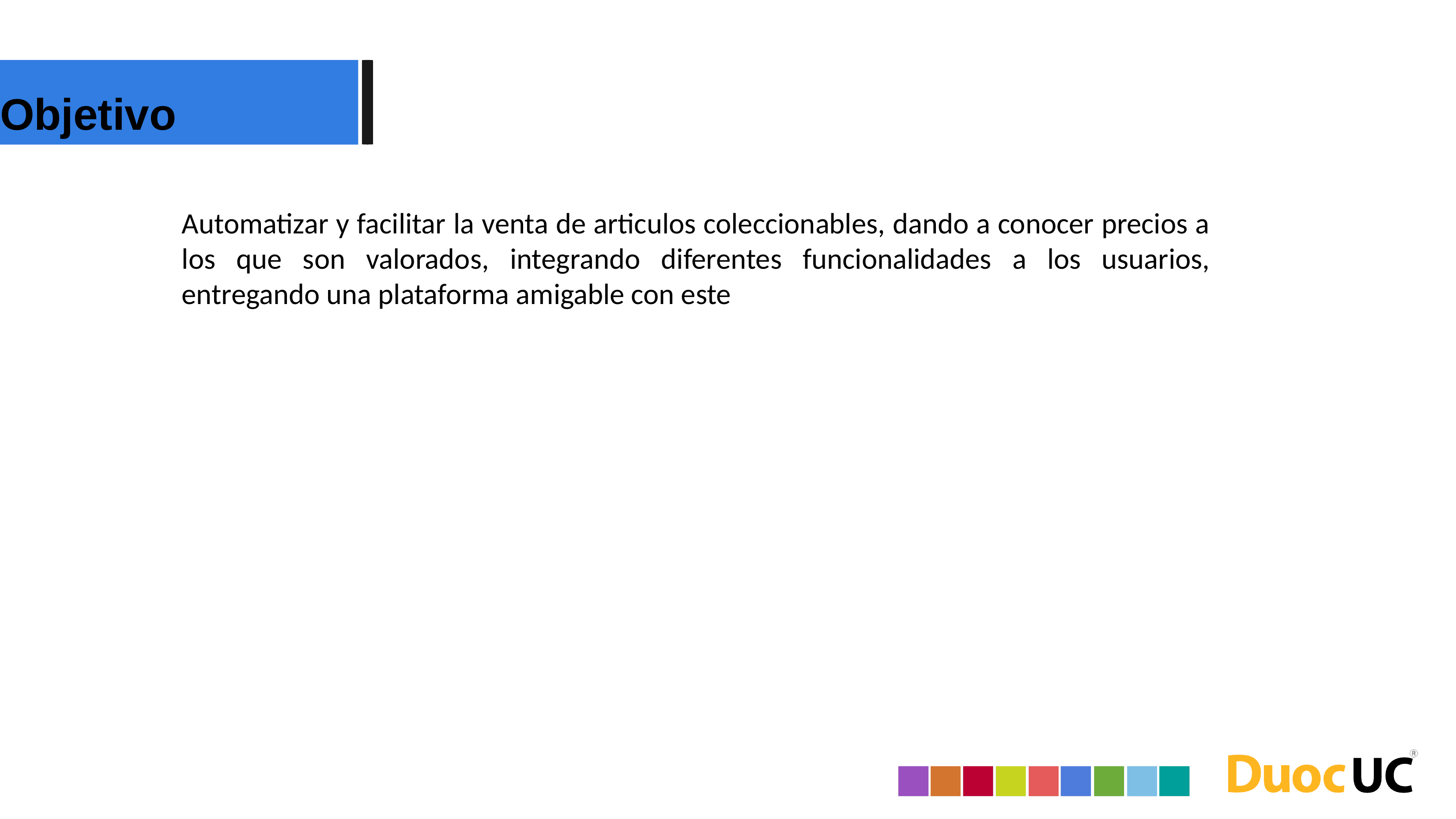

Objetivo
Automatizar y facilitar la venta de articulos coleccionables, dando a conocer precios a los que son valorados, integrando diferentes funcionalidades a los usuarios, entregando una plataforma amigable con este